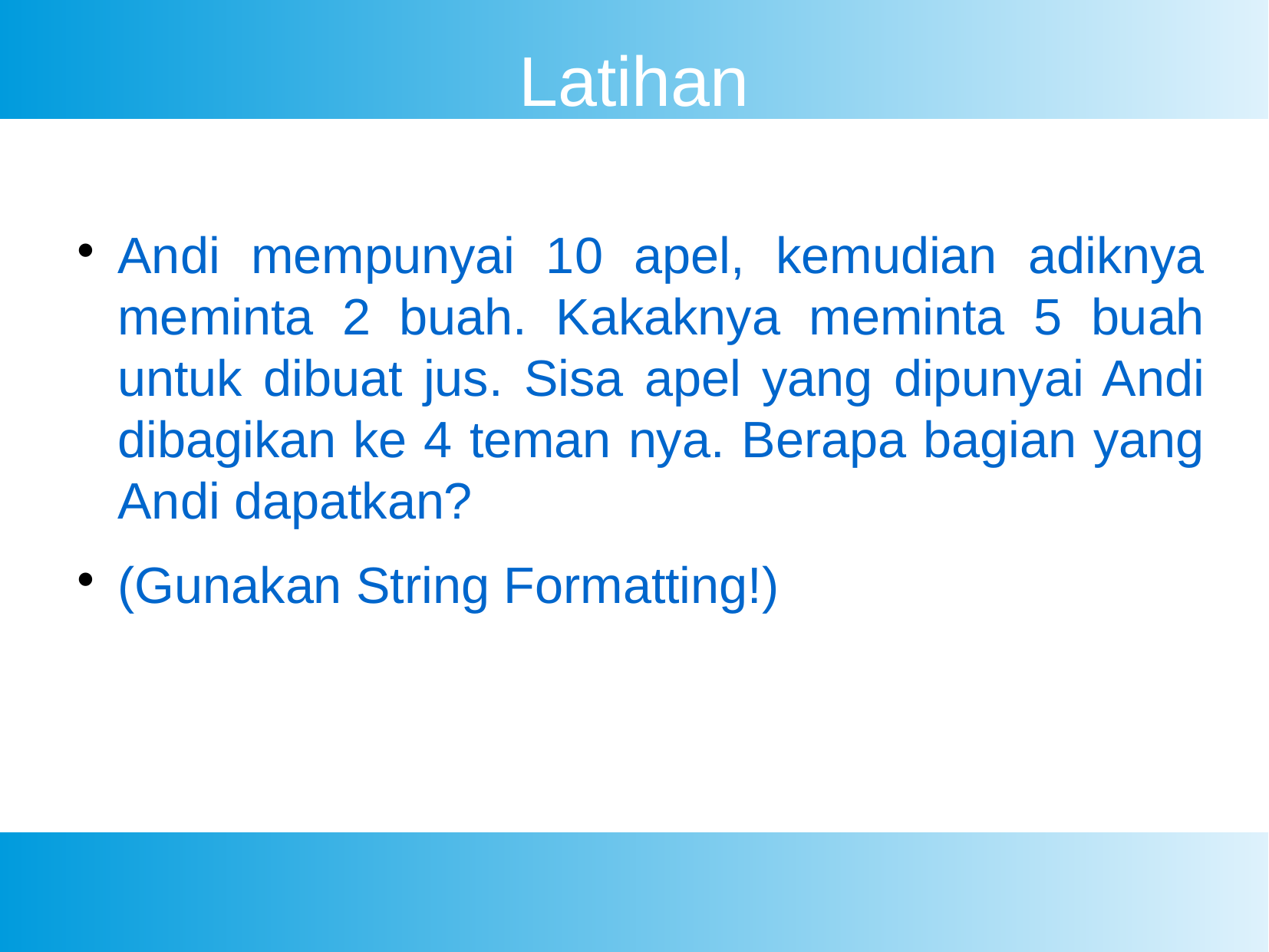

Latihan
Andi mempunyai 10 apel, kemudian adiknya meminta 2 buah. Kakaknya meminta 5 buah untuk dibuat jus. Sisa apel yang dipunyai Andi dibagikan ke 4 teman nya. Berapa bagian yang Andi dapatkan?
(Gunakan String Formatting!)